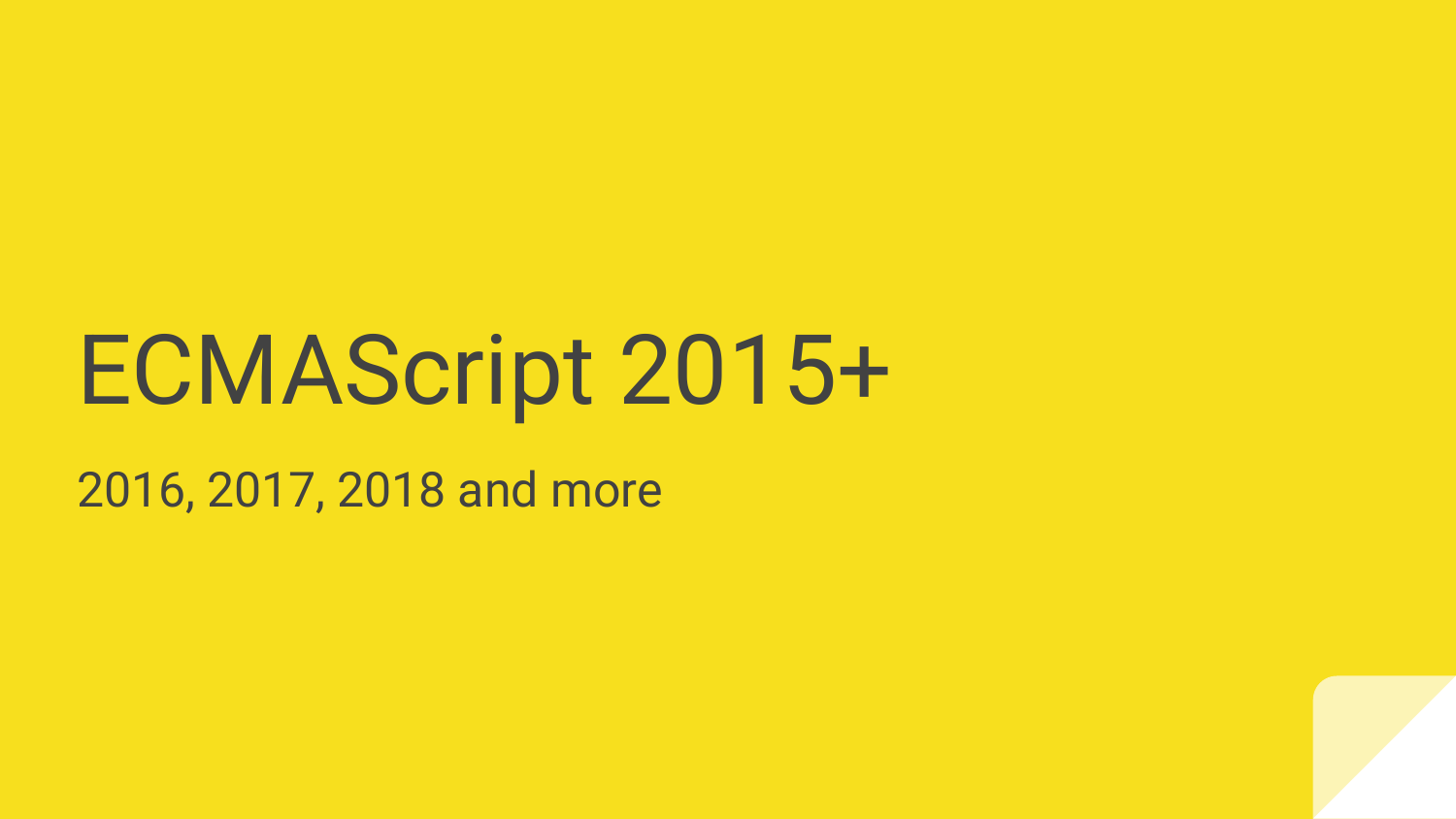

# ECMAScript 2015+
2016, 2017, 2018 and more